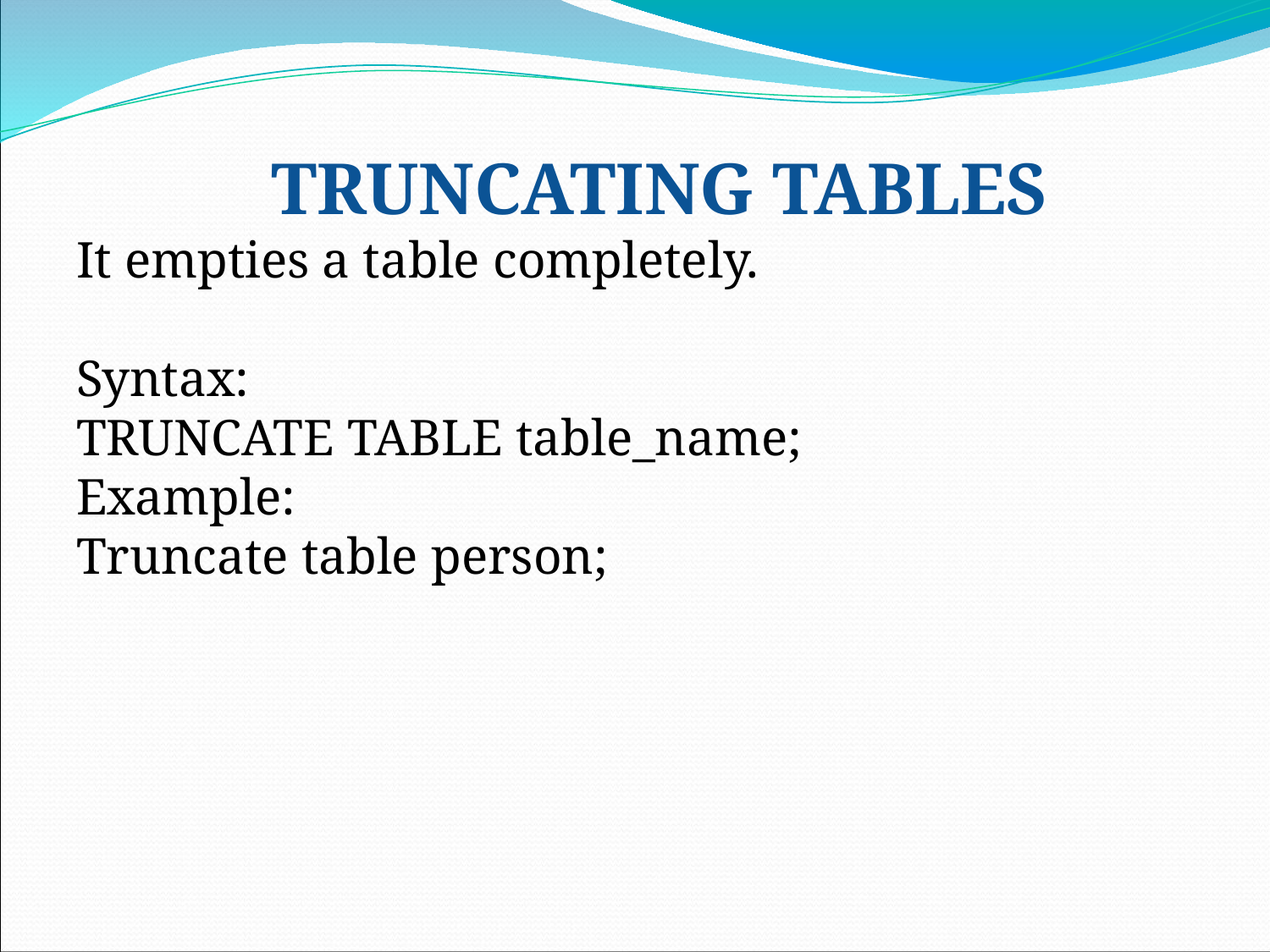

TRUNCATING TABLES
It empties a table completely.

Syntax:
TRUNCATE TABLE table_name;
Example:
Truncate table person;